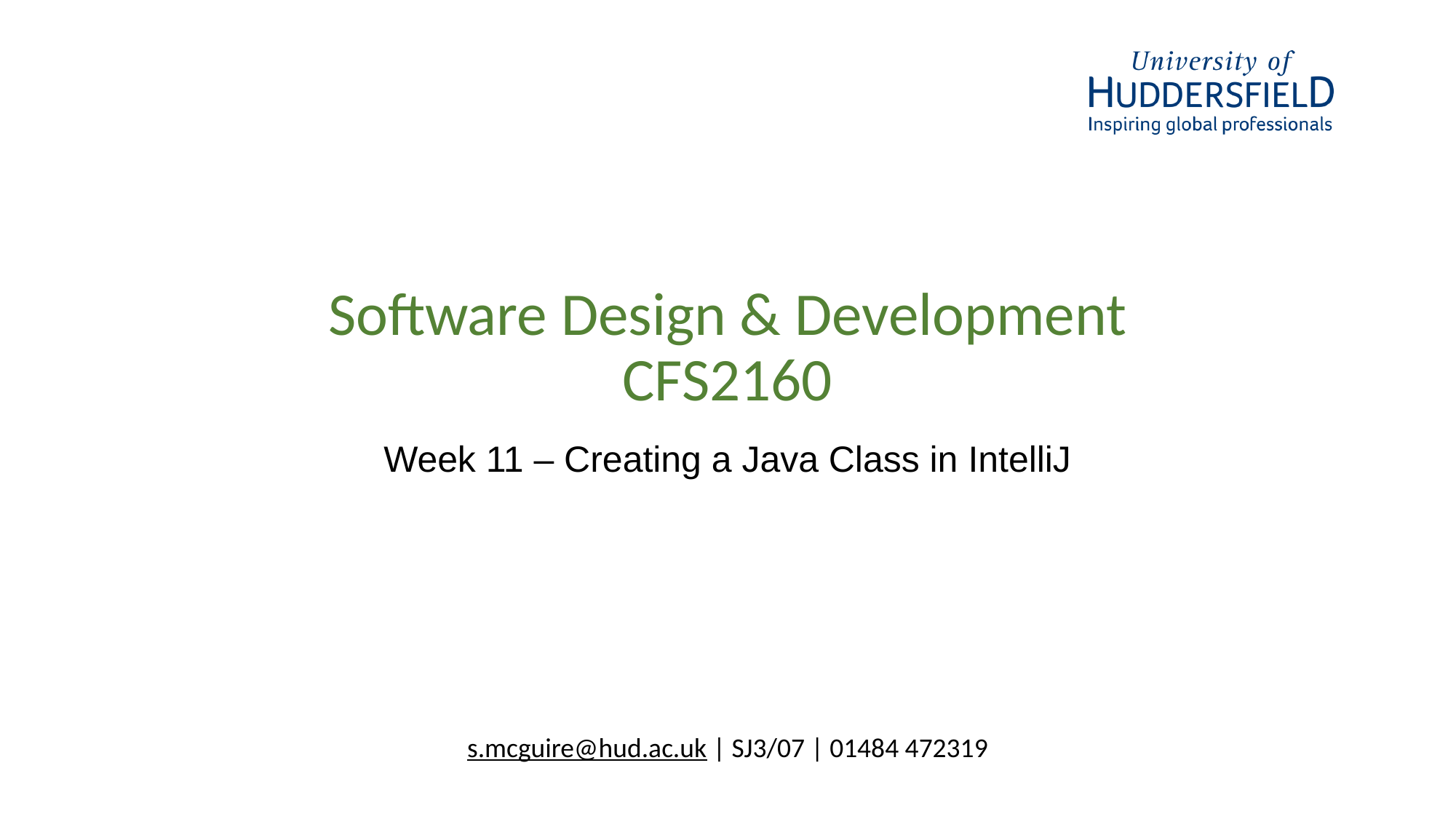

# Software Design & Development CFS2160
Week 11 – Creating a Java Class in IntelliJ